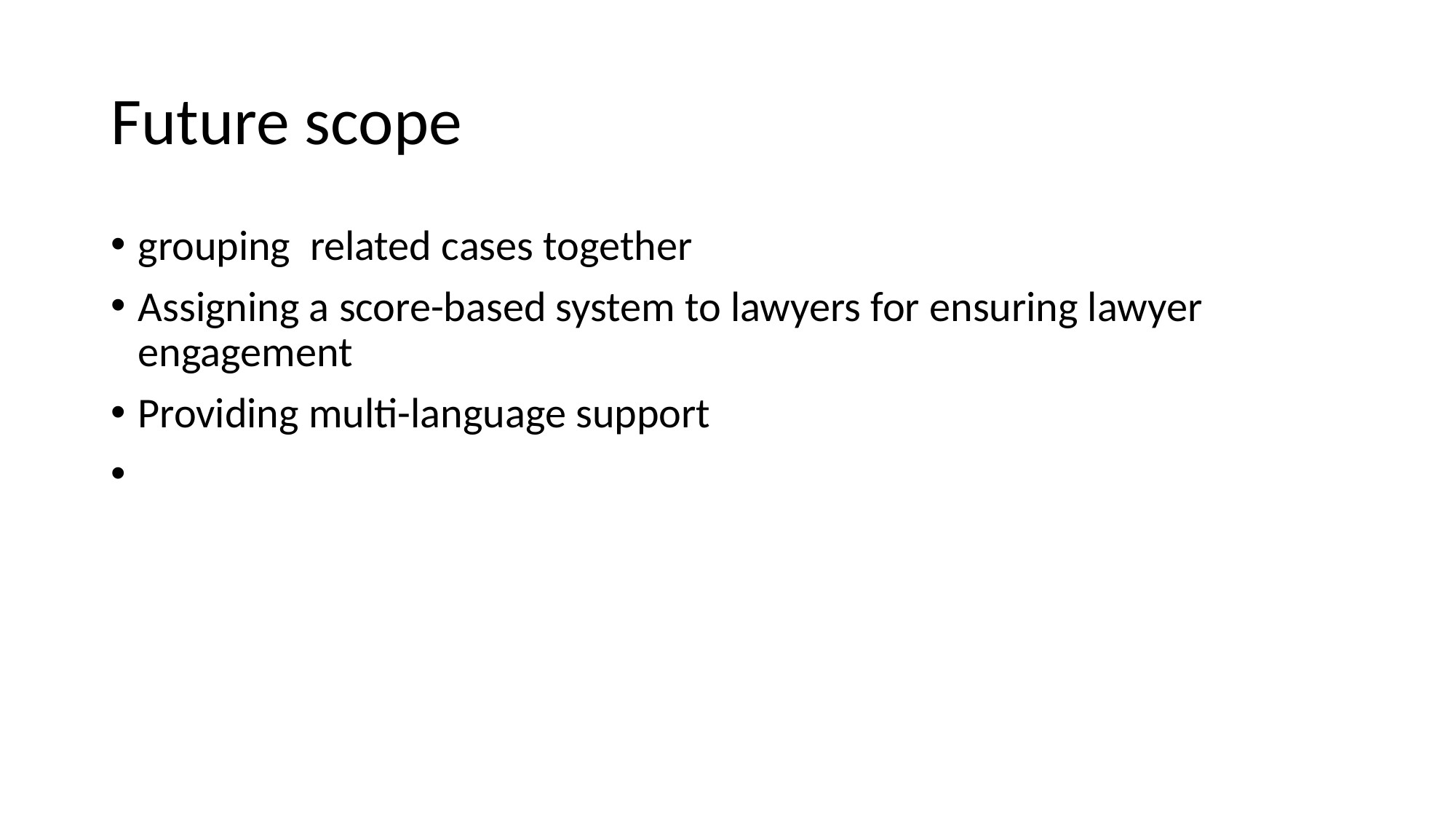

# Future scope
grouping  related cases together
Assigning a score-based system to lawyers for ensuring lawyer engagement
Providing multi-language support